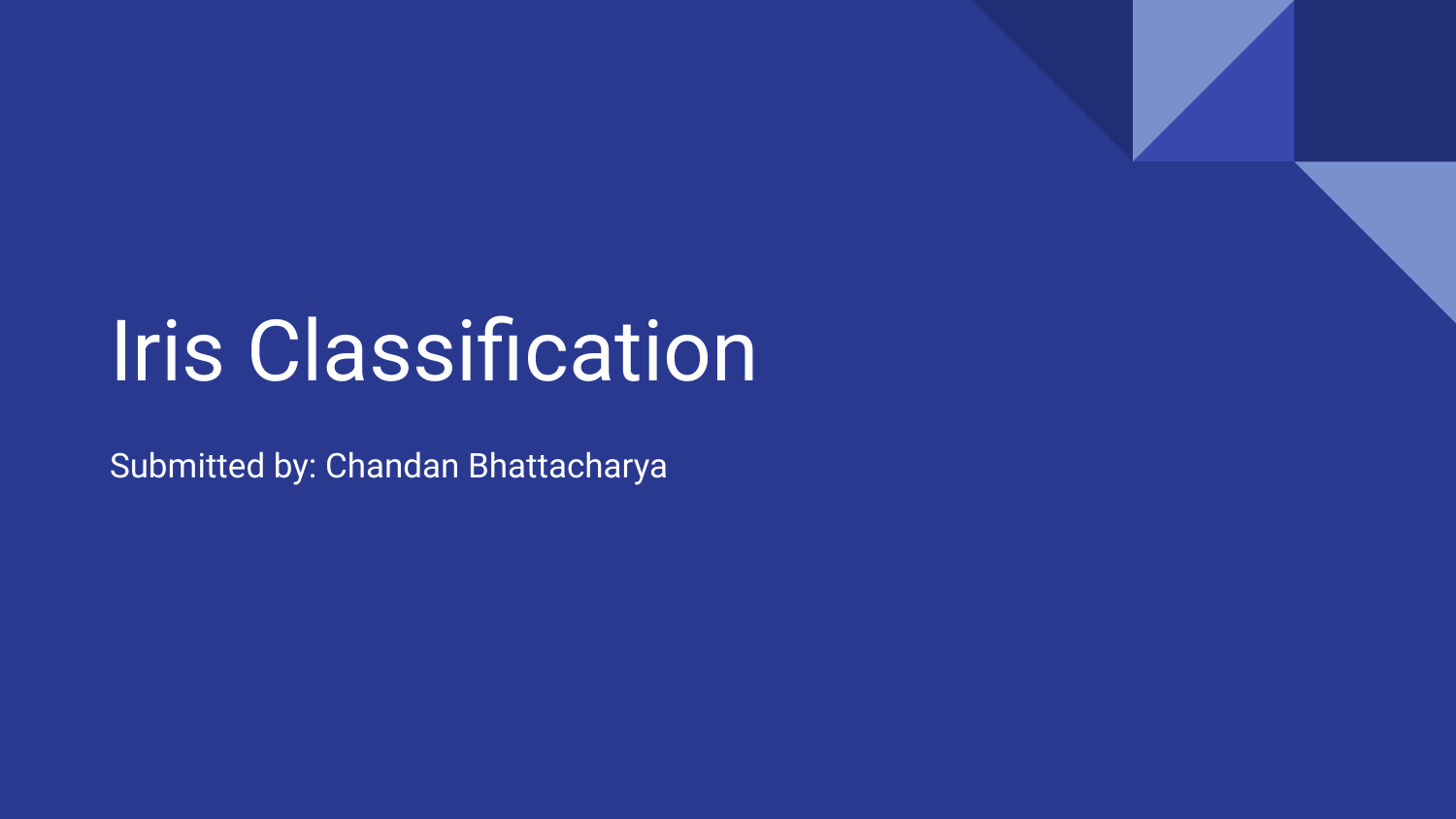

# Iris Classification
Submitted by: Chandan Bhattacharya